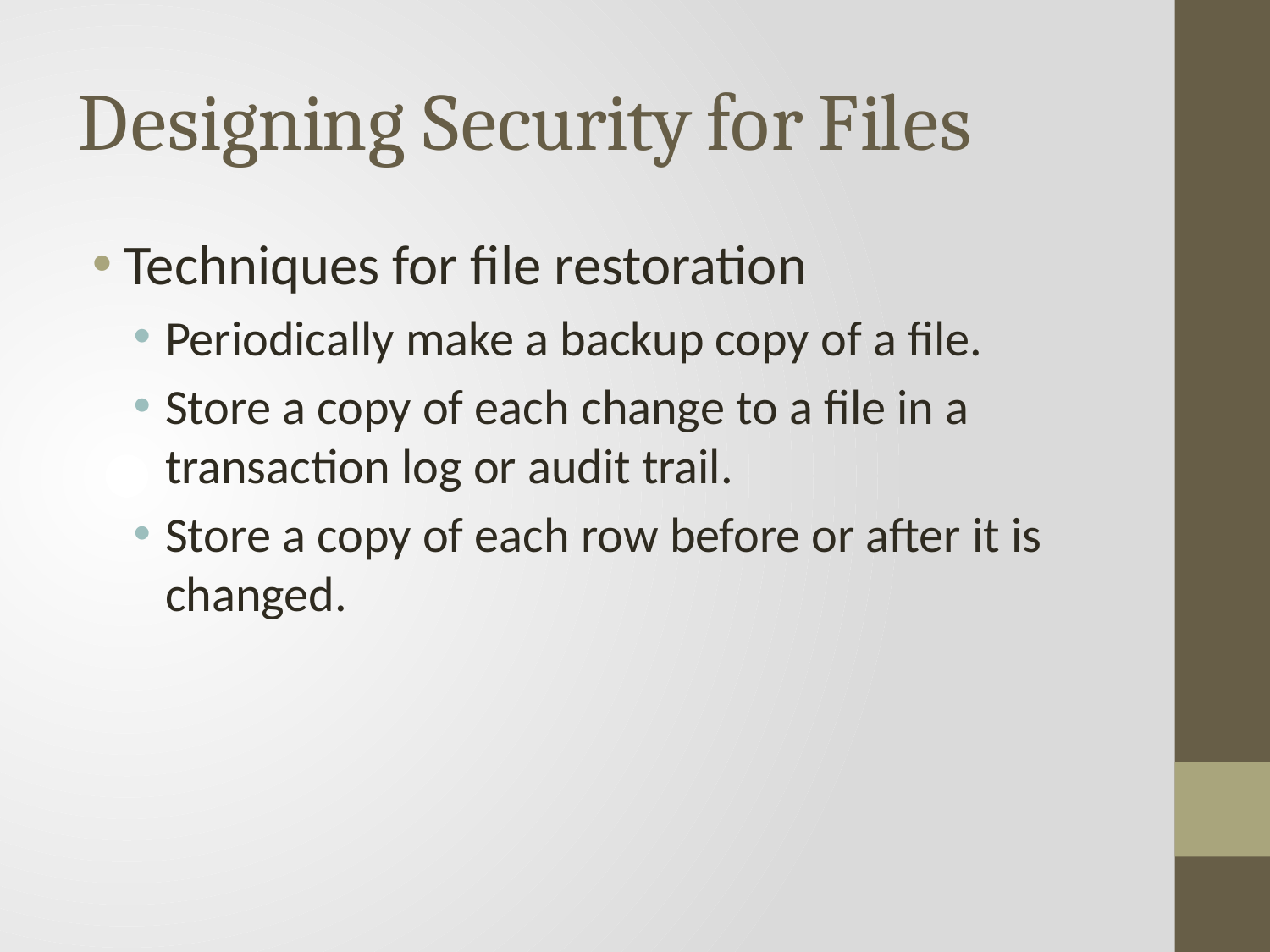

# Designing Security for Files
Techniques for file restoration
Periodically make a backup copy of a file.
Store a copy of each change to a file in a transaction log or audit trail.
Store a copy of each row before or after it is changed.